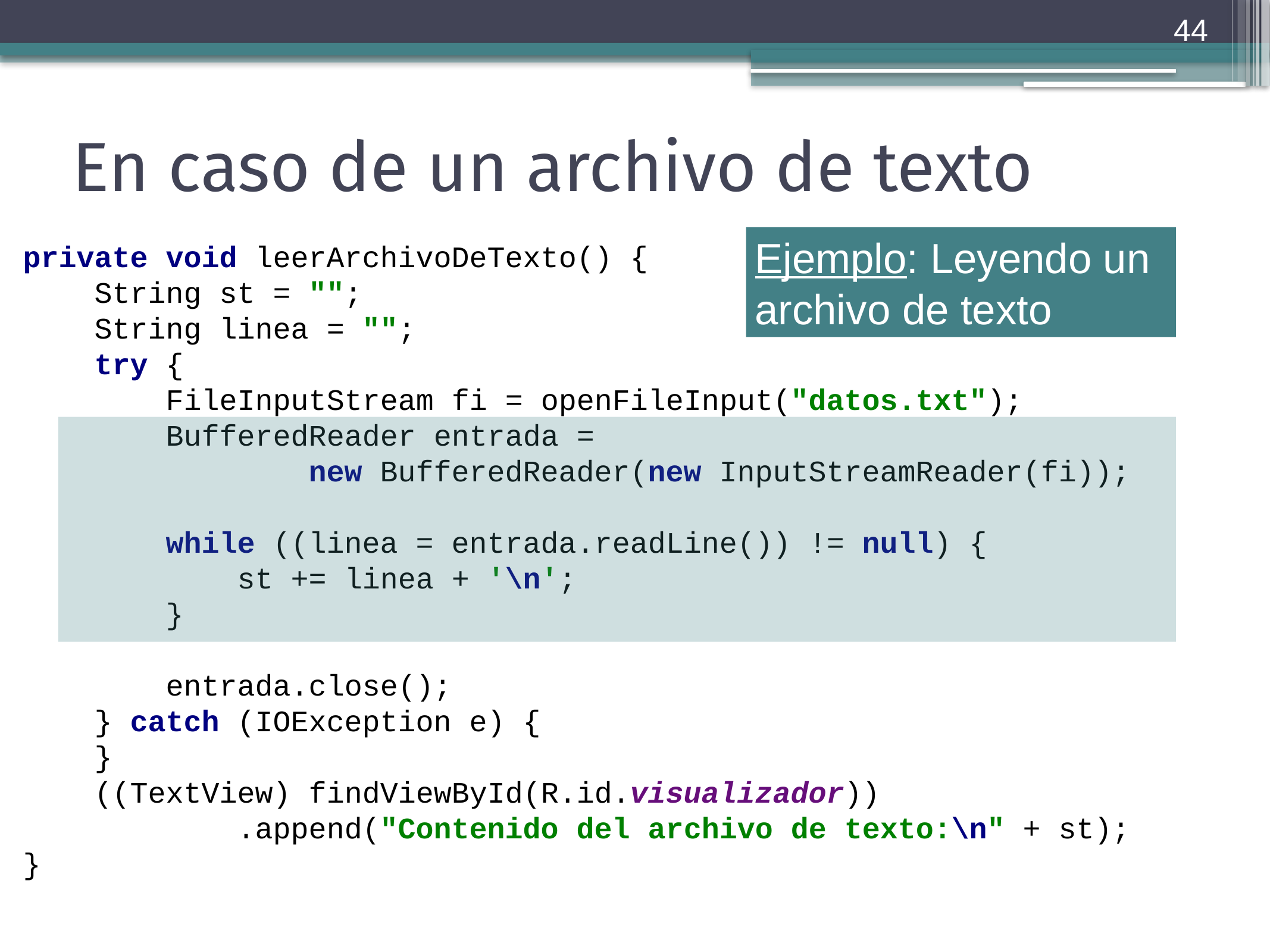

44
# En caso de un archivo de texto
Ejemplo: Leyendo un archivo de texto
private void leerArchivoDeTexto() {
    String st = "";
    String linea = "";
    try {
        FileInputStream fi = openFileInput("datos.txt");
        BufferedReader entrada =
                new BufferedReader(new InputStreamReader(fi));
        while ((linea = entrada.readLine()) != null) {
            st += linea + '\n';
        }
        entrada.close();
    } catch (IOException e) {
    }
    ((TextView) findViewById(R.id.visualizador))
            .append("Contenido del archivo de texto:\n" + st);
}